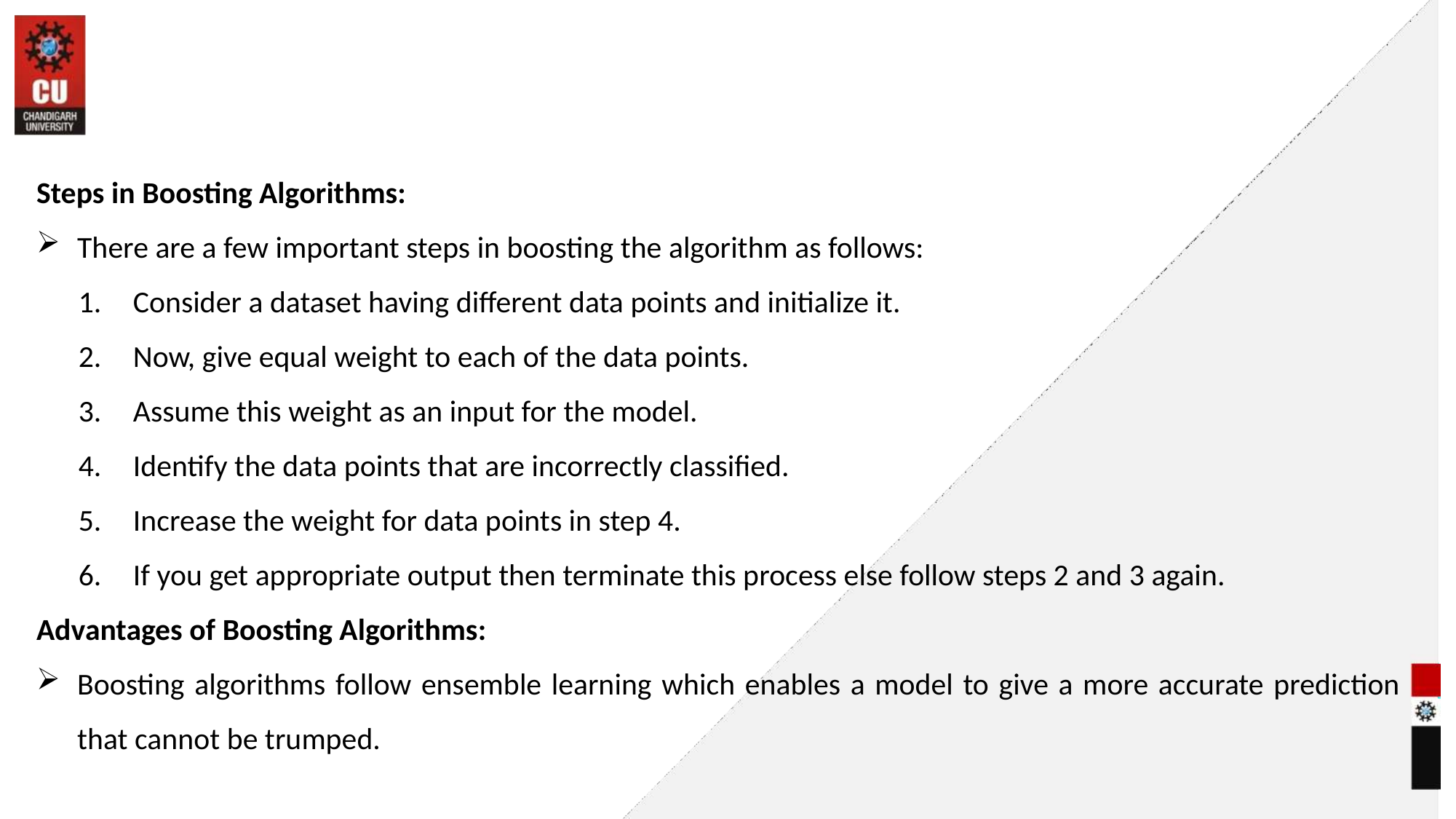

#
Steps in Boosting Algorithms:
There are a few important steps in boosting the algorithm as follows:
Consider a dataset having different data points and initialize it.
Now, give equal weight to each of the data points.
Assume this weight as an input for the model.
Identify the data points that are incorrectly classified.
Increase the weight for data points in step 4.
If you get appropriate output then terminate this process else follow steps 2 and 3 again.
Advantages of Boosting Algorithms:
Boosting algorithms follow ensemble learning which enables a model to give a more accurate prediction that cannot be trumped.